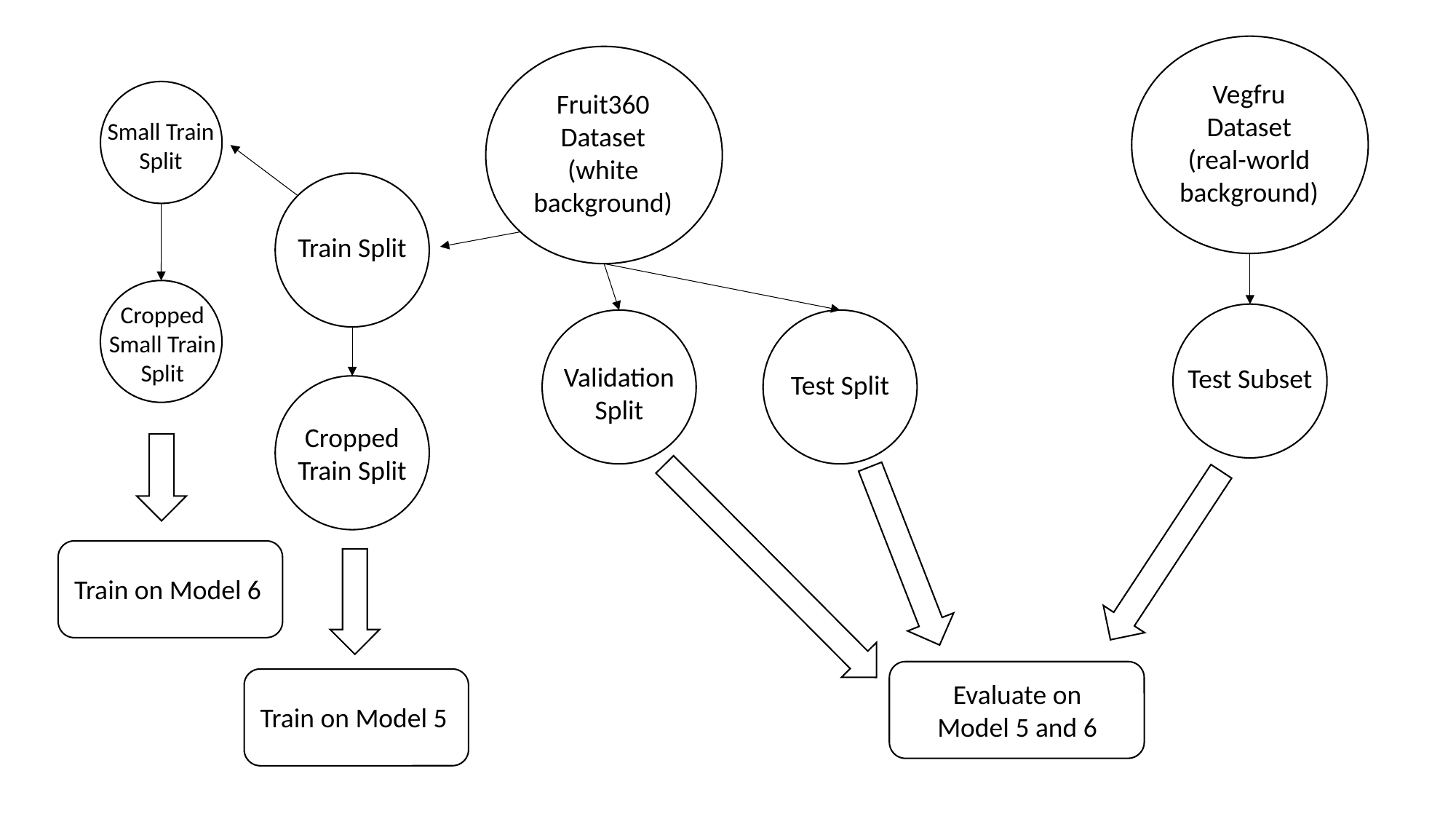

Vegfru Dataset
(real-world background)

Fruit360 Dataset
(white background)
Small Train Split

Train Split

Cropped Small Train Split

Validation Split
Test Subset
Test Split

Cropped Train Split

Train on Model 6

Evaluate on Model 5 and 6
Train on Model 5